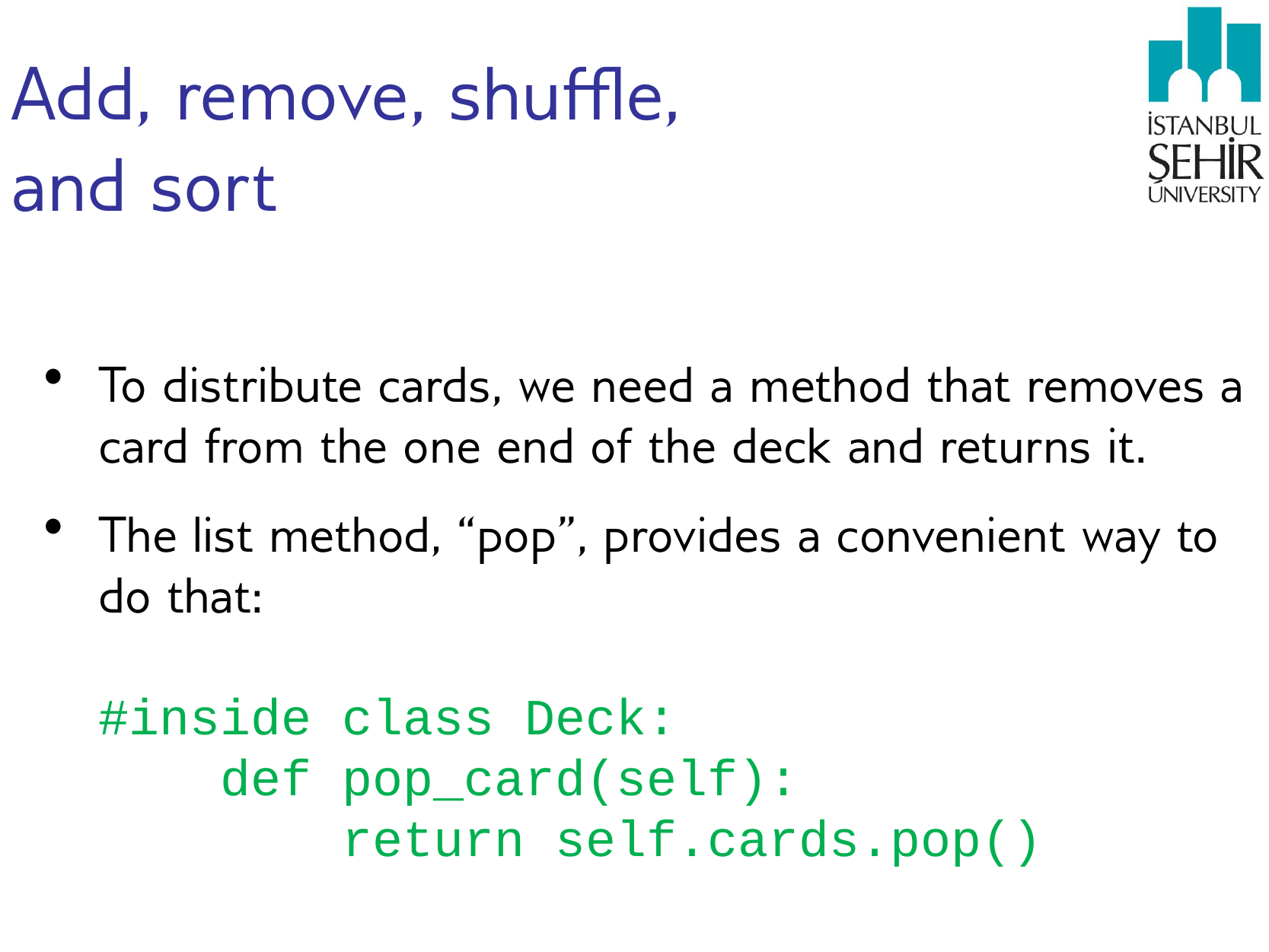

# Add, remove, shuffle, and sort
To distribute cards, we need a method that removes a card from the one end of the deck and returns it.
The list method, “pop”, provides a convenient way to do that:
#inside class Deck:
    def pop_card(self):
        return self.cards.pop()